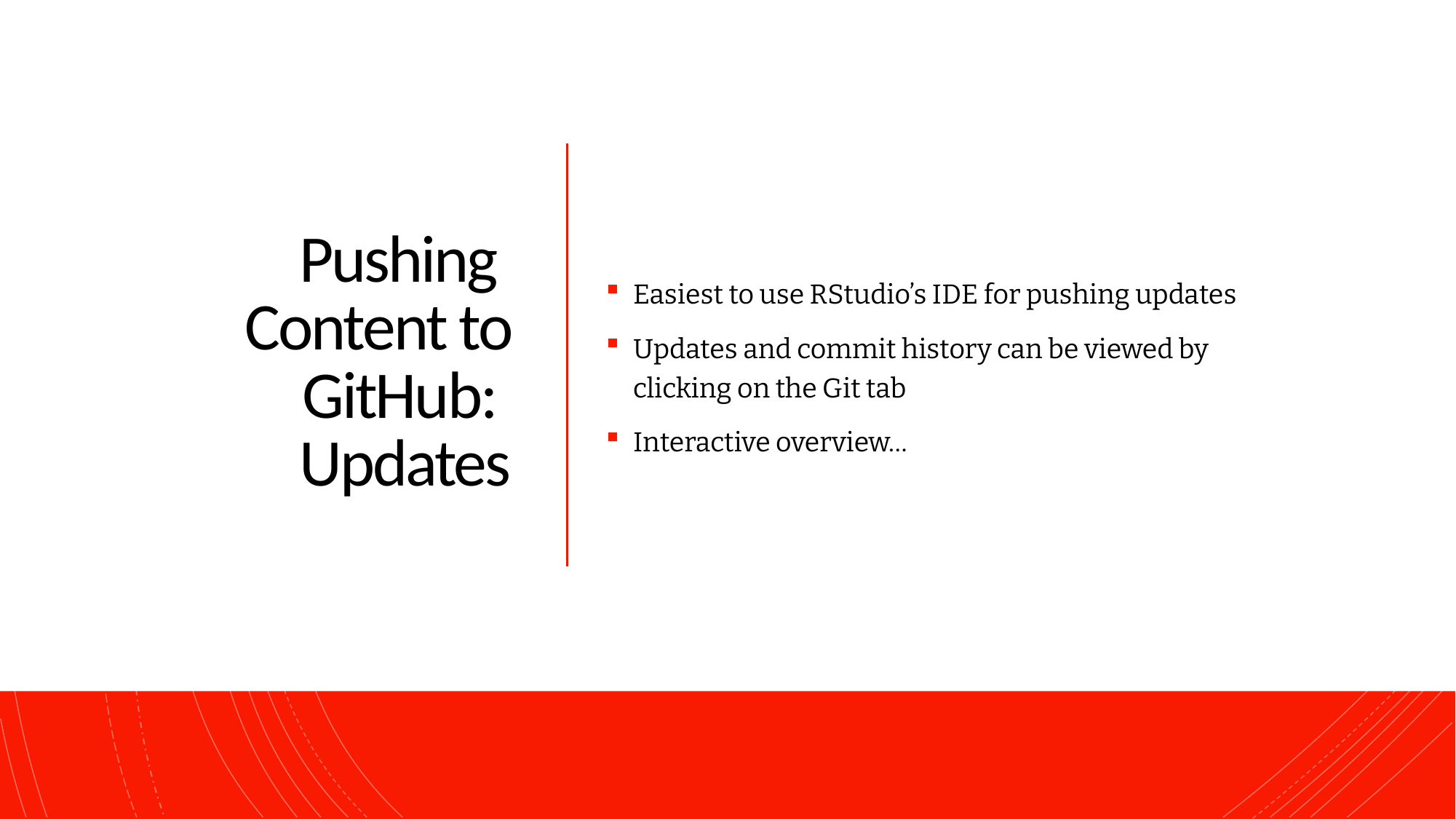

22
# Pushing Content to GitHub: Updates
Easiest to use RStudio’s IDE for pushing updates
Updates and commit history can be viewed by clicking on the Git tab
Interactive overview…